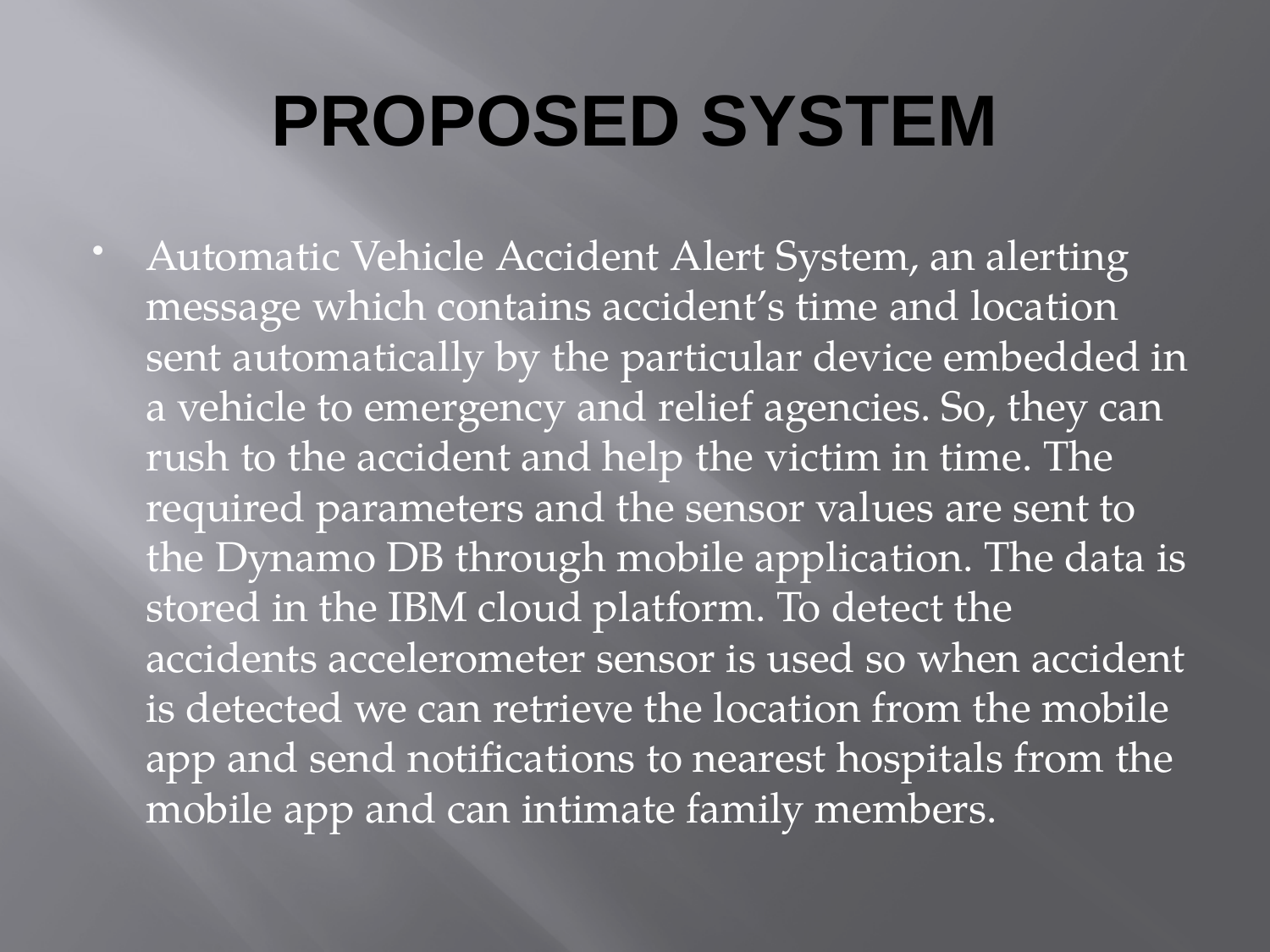

# PROPOSED SYSTEM
Automatic Vehicle Accident Alert System, an alerting message which contains accident’s time and location sent automatically by the particular device embedded in a vehicle to emergency and relief agencies. So, they can rush to the accident and help the victim in time. The required parameters and the sensor values are sent to the Dynamo DB through mobile application. The data is stored in the IBM cloud platform. To detect the accidents accelerometer sensor is used so when accident is detected we can retrieve the location from the mobile app and send notifications to nearest hospitals from the mobile app and can intimate family members.